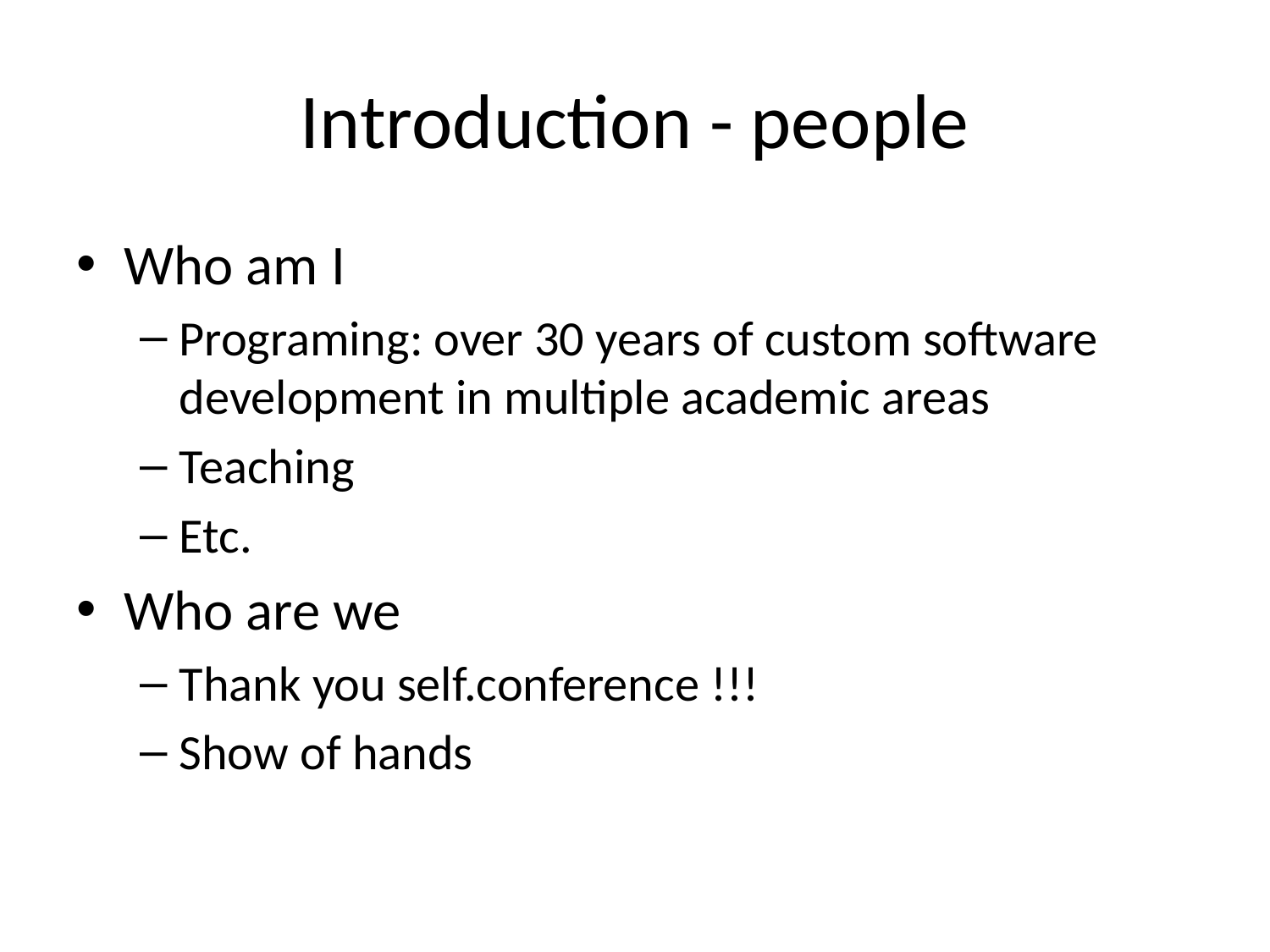

# Introduction - people
Who am I
Programing: over 30 years of custom software development in multiple academic areas
Teaching
Etc.
Who are we
Thank you self.conference !!!
Show of hands